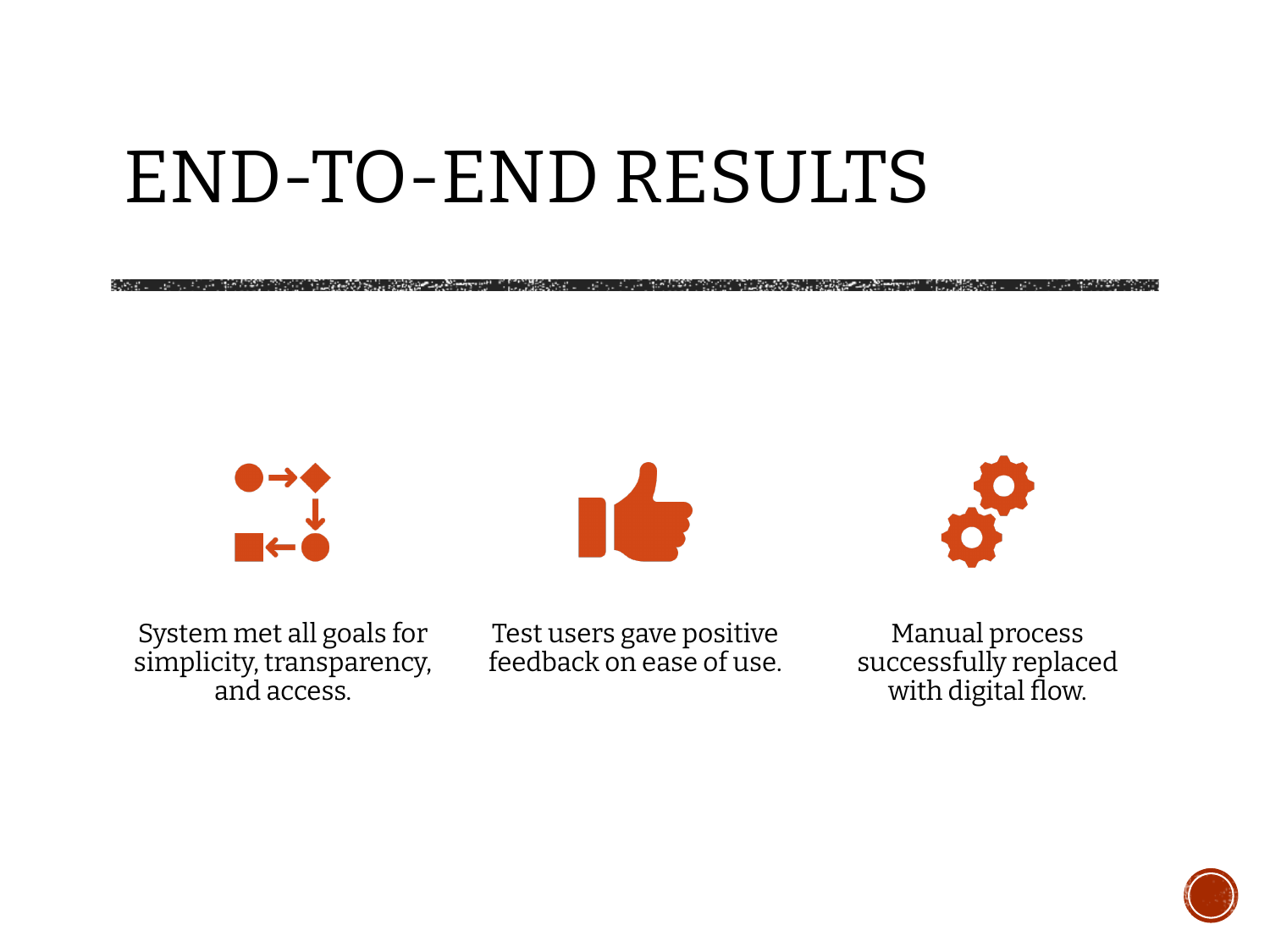

# End-to-End Results

System met all goals for simplicity, transparency, and access.
Test users gave positive feedback on ease of use.
Manual process successfully replaced with digital flow.